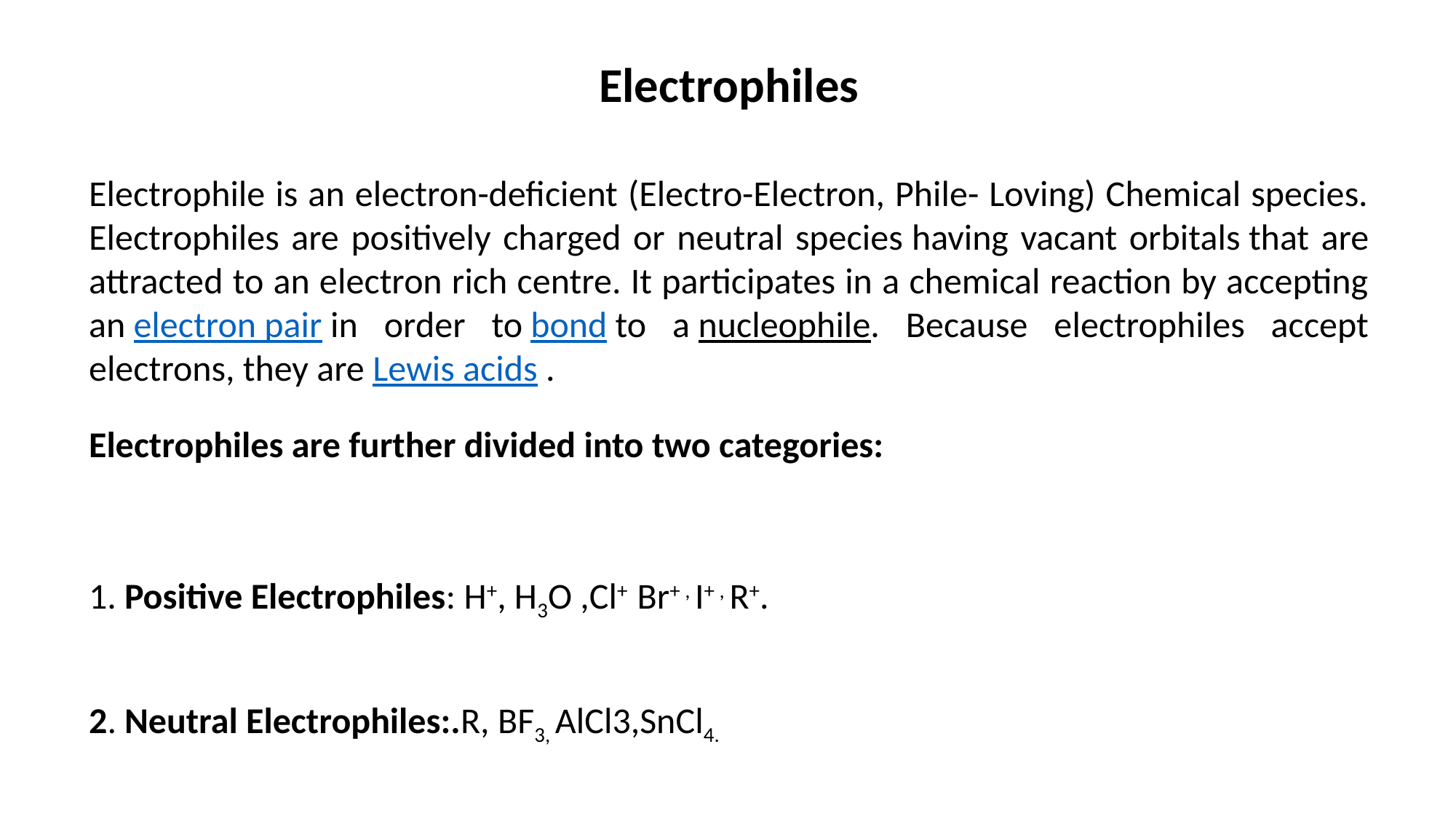

Electrophiles

Electrophile is an electron-deficient (Electro-Electron, Phile- Loving) Chemical species. Electrophiles are positively charged or neutral species having vacant orbitals that are attracted to an electron rich centre. It participates in a chemical reaction by accepting an electron pair in order to bond to a nucleophile. Because electrophiles accept electrons, they are Lewis acids .

Electrophiles are further divided into two categories:

1. Positive Electrophiles: H+, H3O ,Cl+  Br+ , I+ , R+.
2. Neutral Electrophiles:.R, BF3, AlCl3,SnCl4.